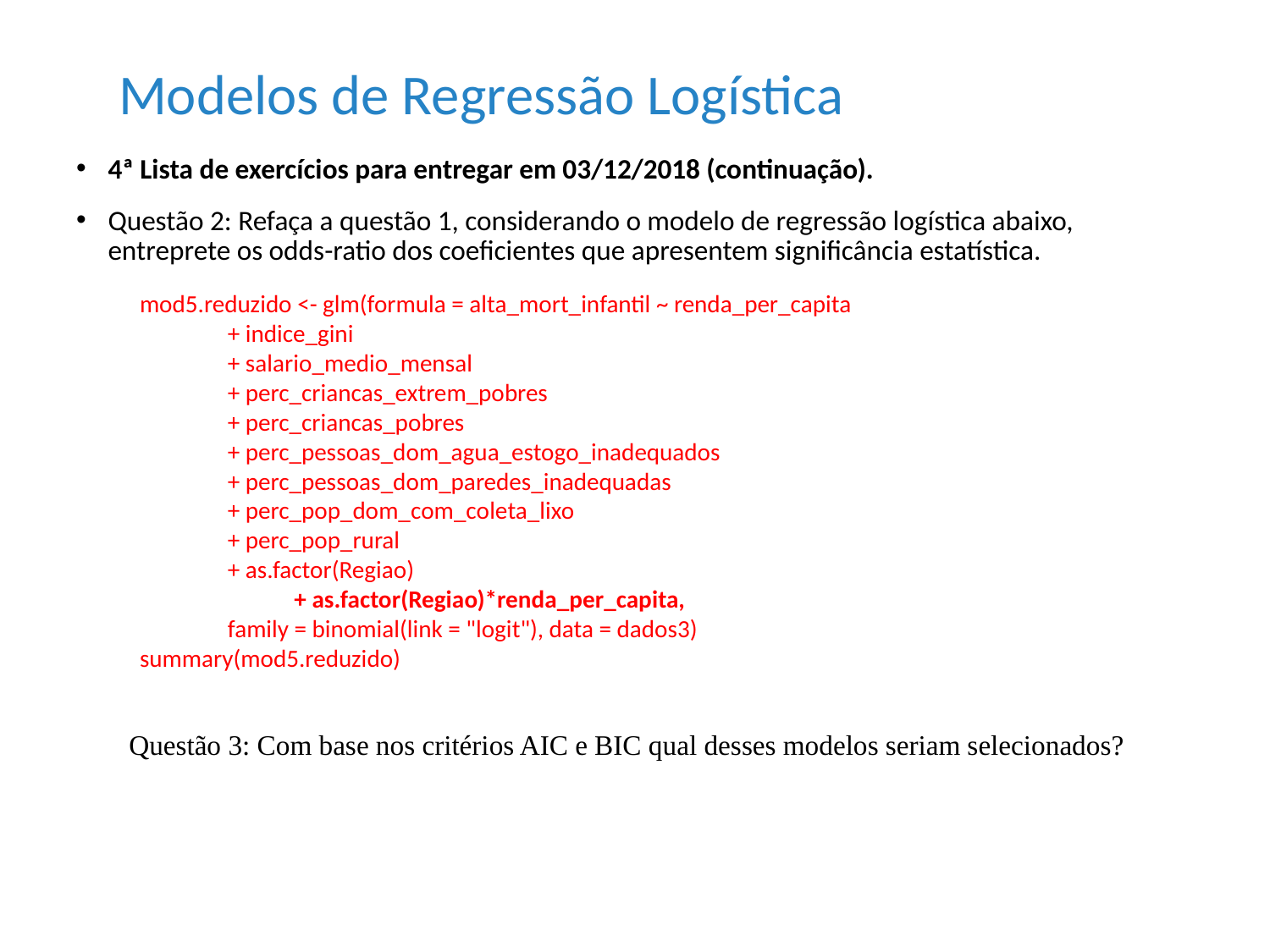

# Modelos de Regressão Logística
4ª Lista de exercícios para entregar em 03/12/2018 (continuação).
Questão 2: Refaça a questão 1, considerando o modelo de regressão logística abaixo, entreprete os odds-ratio dos coeficientes que apresentem significância estatística.
mod5.reduzido <- glm(formula = alta_mort_infantil ~ renda_per_capita
                + indice_gini
                + salario_medio_mensal
                + perc_criancas_extrem_pobres
                + perc_criancas_pobres
                + perc_pessoas_dom_agua_estogo_inadequados
                + perc_pessoas_dom_paredes_inadequadas
                + perc_pop_dom_com_coleta_lixo
                + perc_pop_rural
                + as.factor(Regiao)
	     + as.factor(Regiao)*renda_per_capita,
                family = binomial(link = "logit"), data = dados3)
summary(mod5.reduzido)

Questão 3: Com base nos critérios AIC e BIC qual desses modelos seriam selecionados?